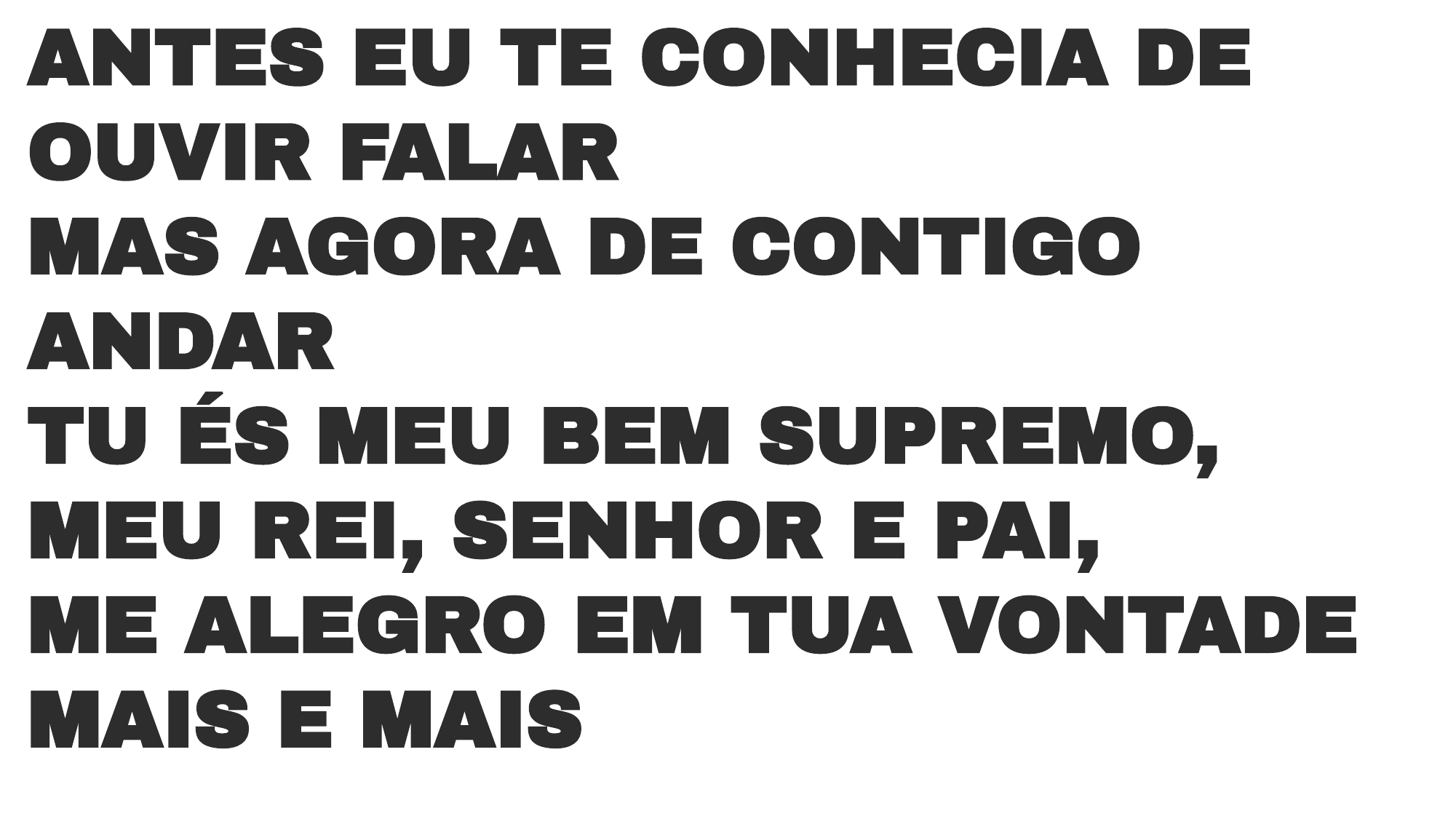

ANTES EU TE CONHECIA DE OUVIR FALAR
MAS AGORA DE CONTIGO ANDAR
TU ÉS MEU BEM SUPREMO,
MEU REI, SENHOR E PAI,
ME ALEGRO EM TUA VONTADE
MAIS E MAIS